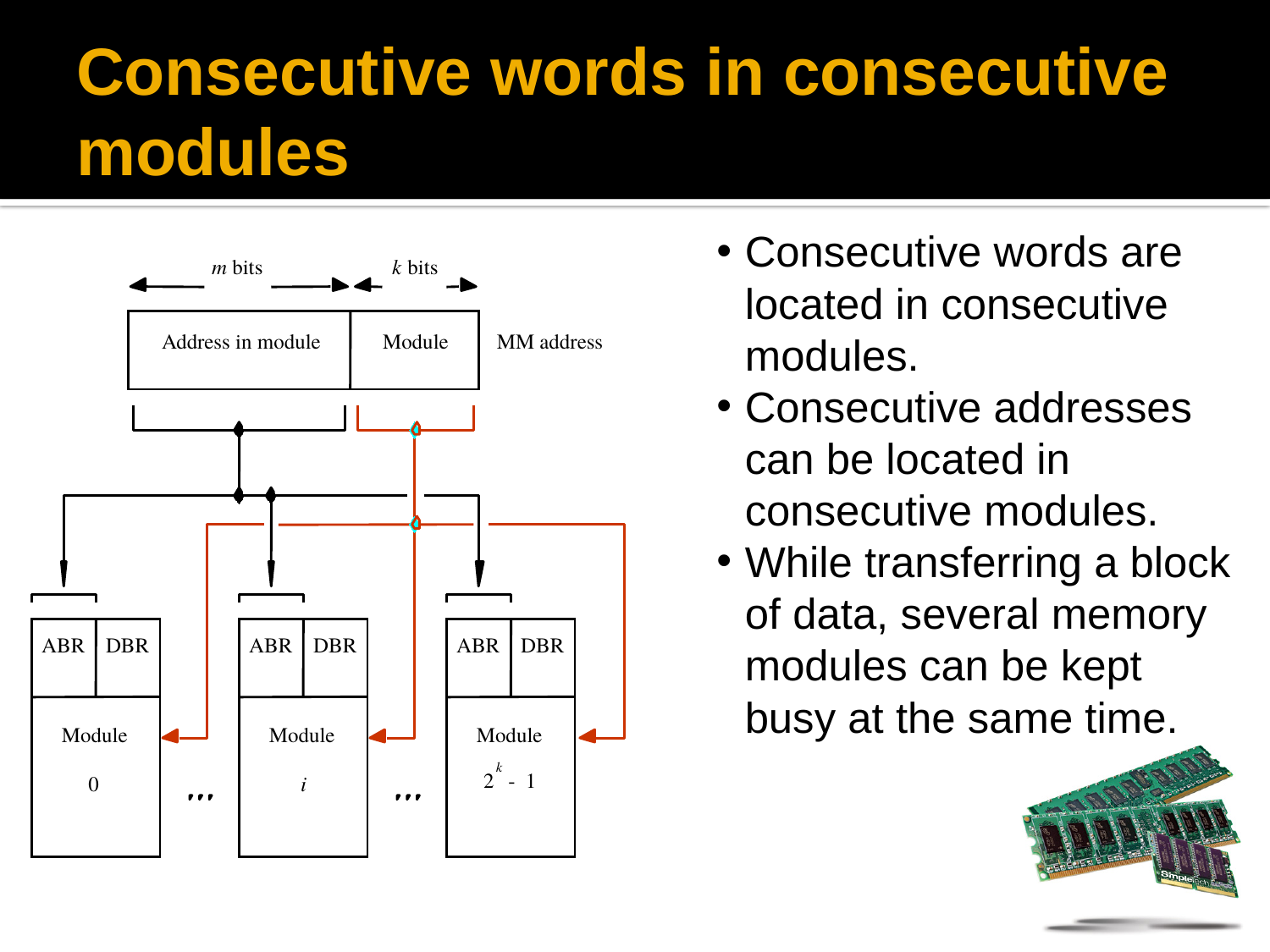

# Consecutive words in consecutive modules
Consecutive words are located in consecutive modules.
Consecutive addresses can be located in consecutive modules.
While transferring a block of data, several memory modules can be kept busy at the same time.

m
 bits
k
 bits

Address in module
Module
MM address

ABR
DBR
ABR
DBR
ABR
DBR

Module
Module
Module

k
2
-
1
0
i